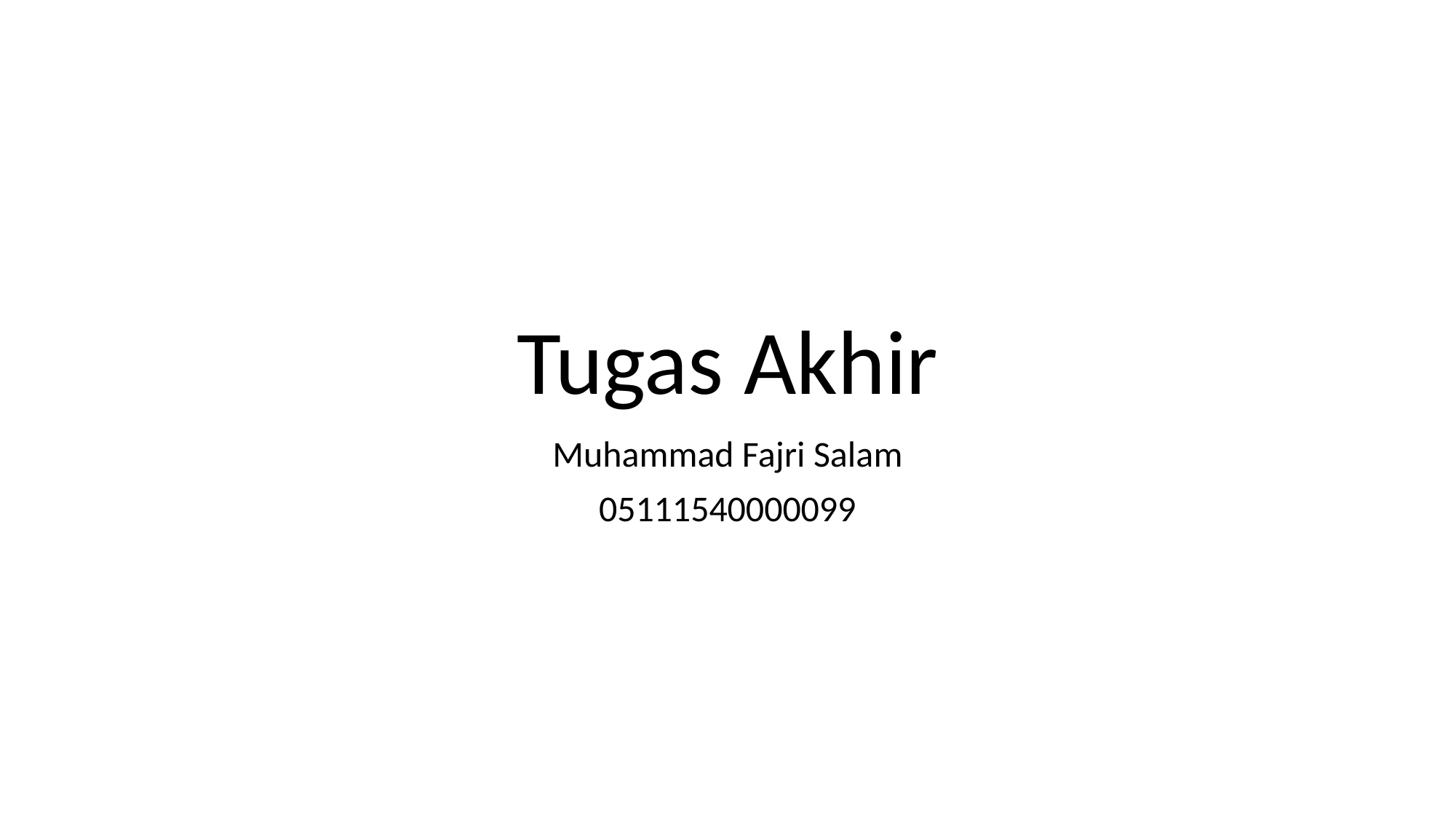

# Tugas Akhir
Muhammad Fajri Salam
05111540000099